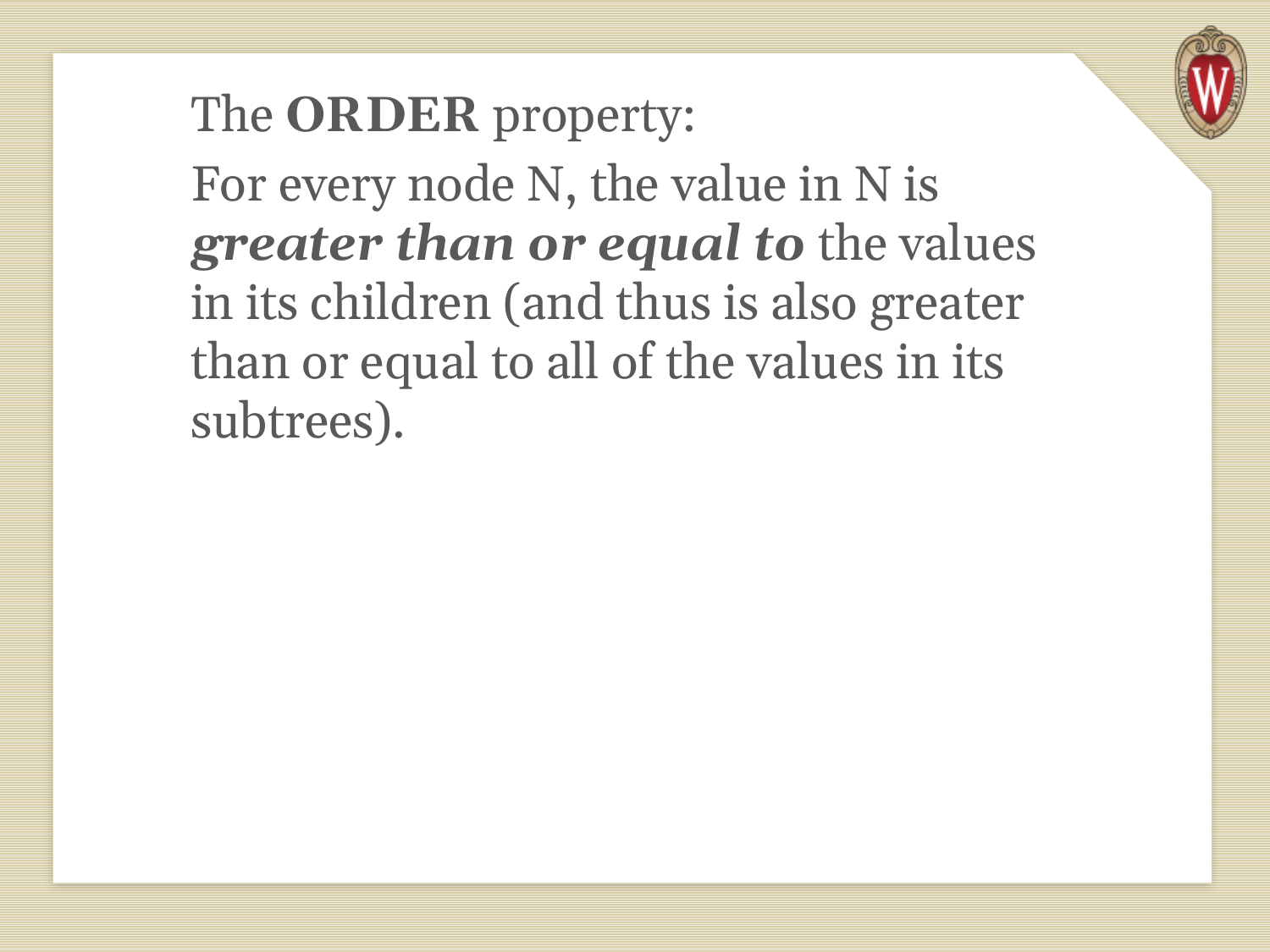

The ORDER property:
For every node N, the value in N is greater than or equal to the values in its children (and thus is also greater than or equal to all of the values in its subtrees).